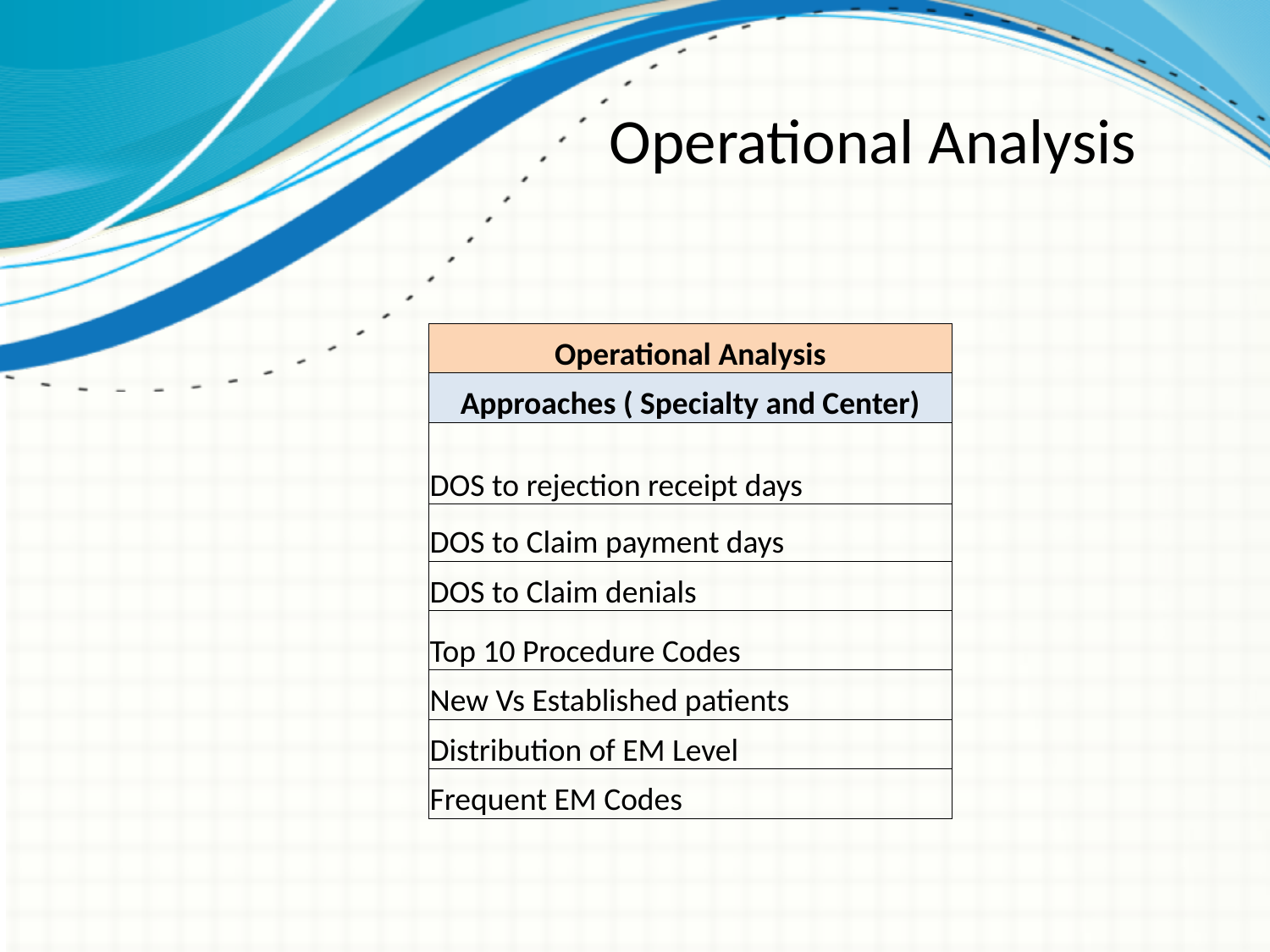

Operational Analysis
| Operational Analysis |
| --- |
| Approaches ( Specialty and Center) |
| DOS to rejection receipt days |
| DOS to Claim payment days |
| DOS to Claim denials |
| Top 10 Procedure Codes |
| New Vs Established patients |
| Distribution of EM Level |
| Frequent EM Codes |